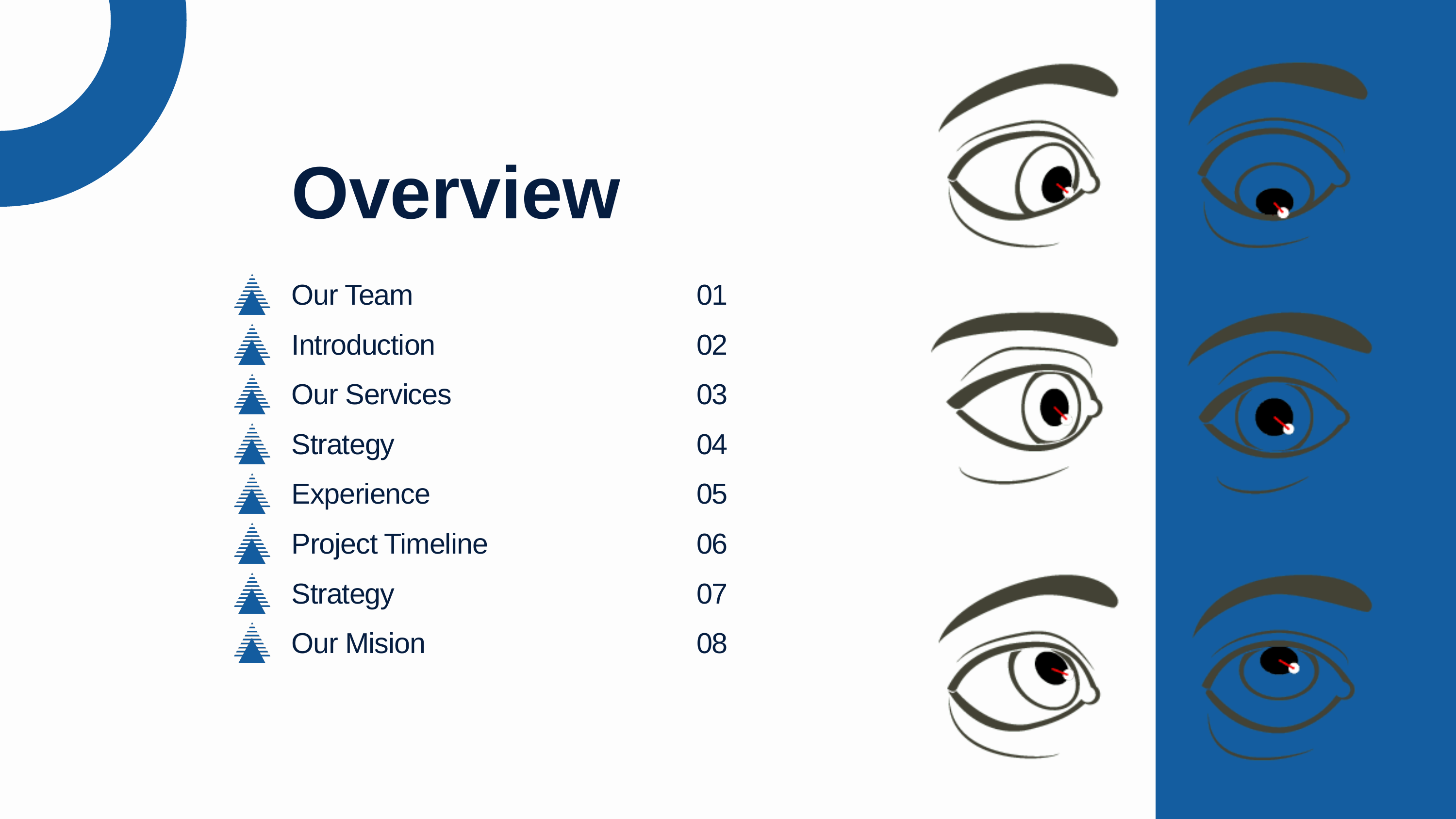

Overview
Our Team
01

Introduction
02

Our Services
03

Strategy
04

Experience
05

Project Timeline
06

Strategy
07

Our Mision
08